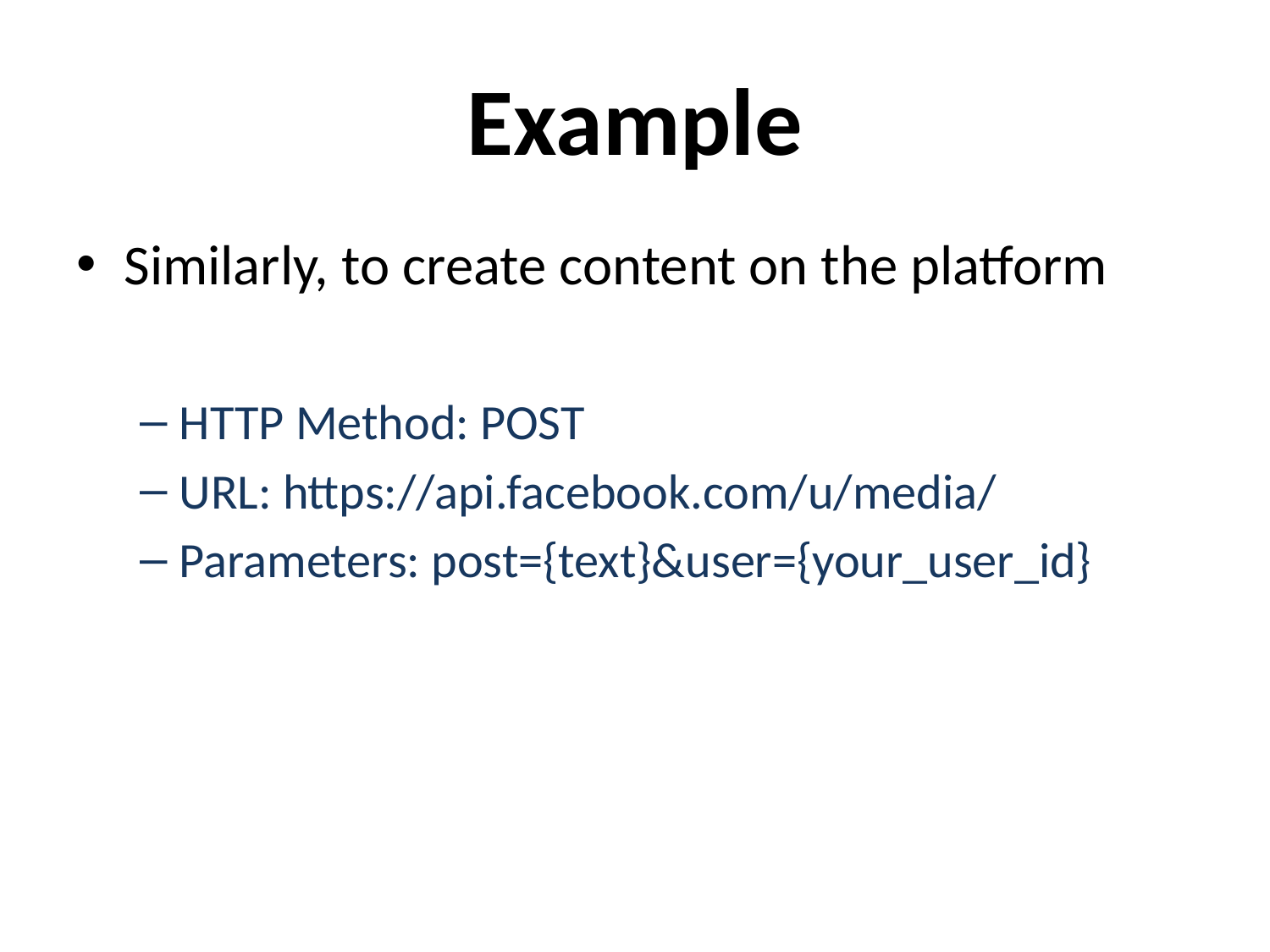

# Example
Similarly, to create content on the platform

HTTP Method: POST
URL: https://api.facebook.com/u/media/
Parameters: post={text}&user={your_user_id}